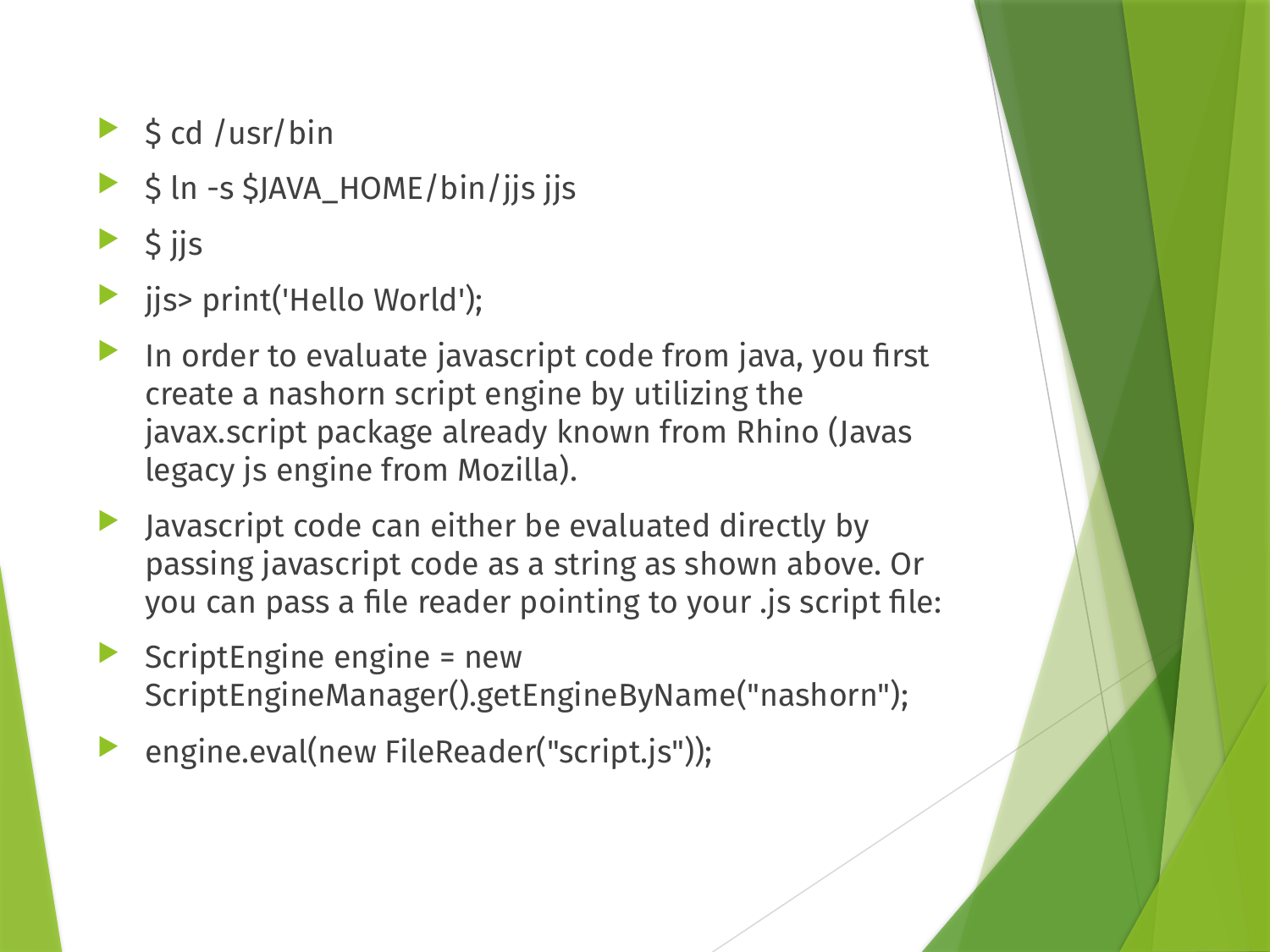

$ cd /usr/bin
$ ln -s $JAVA_HOME/bin/jjs jjs
$ jjs
jjs> print('Hello World');
In order to evaluate javascript code from java, you first create a nashorn script engine by utilizing the javax.script package already known from Rhino (Javas legacy js engine from Mozilla).
Javascript code can either be evaluated directly by passing javascript code as a string as shown above. Or you can pass a file reader pointing to your .js script file:
ScriptEngine engine = new ScriptEngineManager().getEngineByName("nashorn");
engine.eval(new FileReader("script.js"));